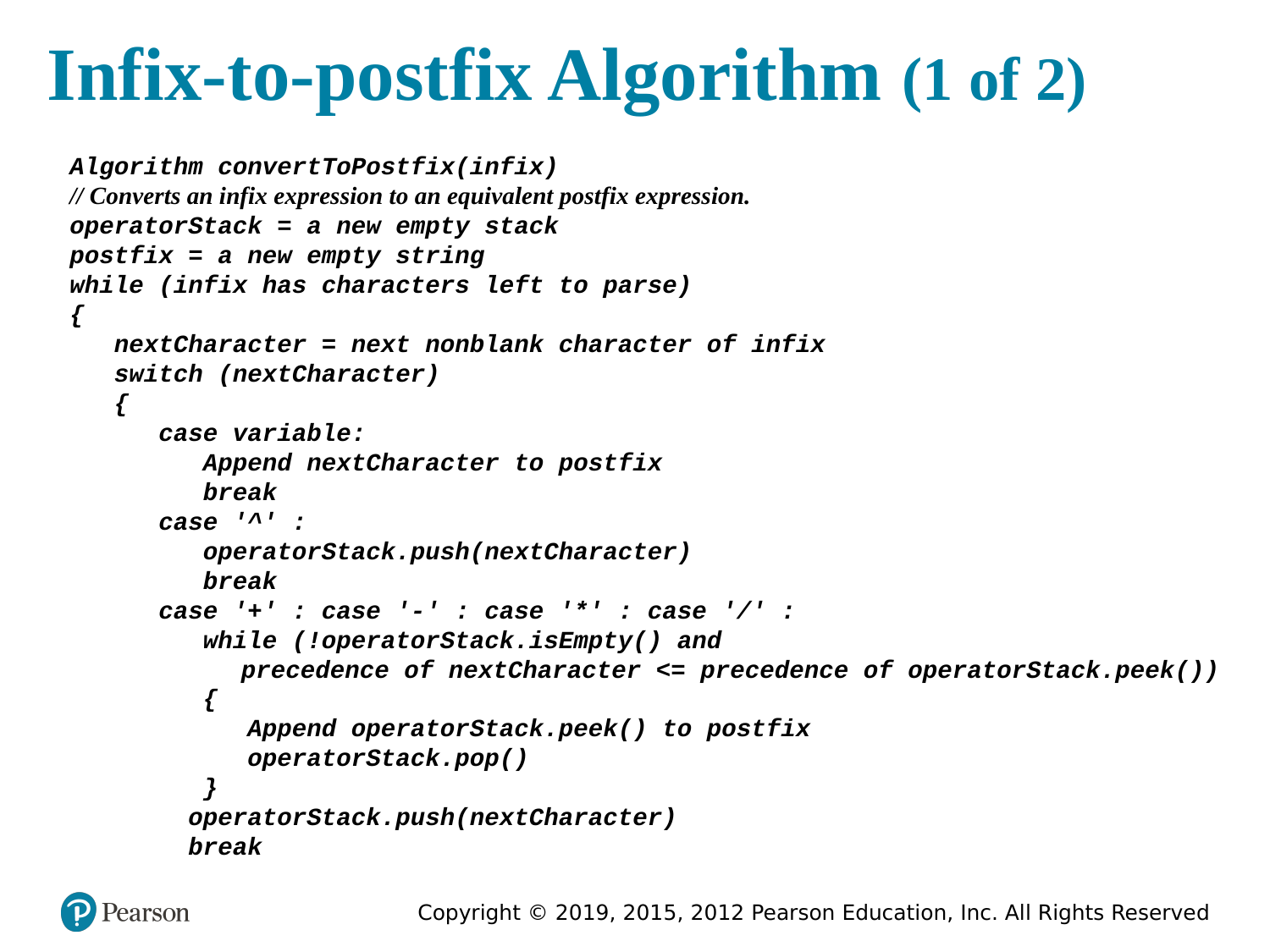

# Infix-to-postfix Algorithm (1 of 2)
Algorithm convertToPostfix(infix)
// Converts an infix expression to an equivalent postfix expression.
operatorStack = a new empty stack
postfix = a new empty string
while (infix has characters left to parse)
{
   nextCharacter = next nonblank character of infix
   switch (nextCharacter)
   {
      case variable:
         Append nextCharacter to postfix
         break
      case '^' :
         operatorStack.push(nextCharacter)
         break
      case '+' : case '-' : case '*' : case '/' :
         while (!operatorStack.isEmpty() and
	   precedence of nextCharacter <= precedence of operatorStack.peek())
         {
            Append operatorStack.peek() to postfix
            operatorStack.pop()
         }
        operatorStack.push(nextCharacter)
        break